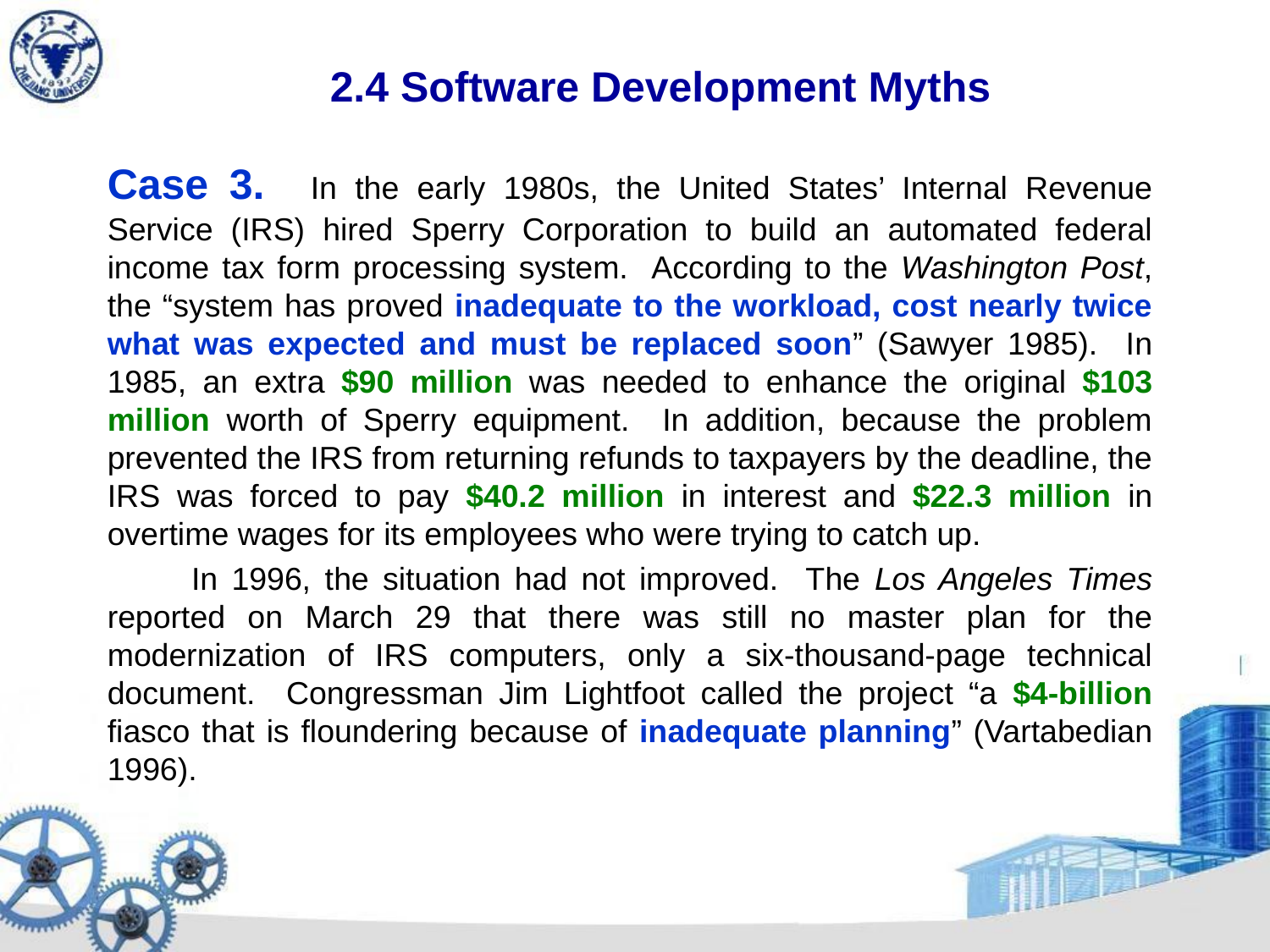

# 2.4 Software Development Myths
Case 3.  In the early 1980s, the United States’ Internal Revenue Service (IRS) hired Sperry Corporation to build an automated federal income tax form processing system.  According to the Washington Post, the “system has proved inadequate to the workload, cost nearly twice what was expected and must be replaced soon” (Sawyer 1985).  In 1985, an extra $90 million was needed to enhance the original $103 million worth of Sperry equipment.  In addition, because the problem prevented the IRS from returning refunds to taxpayers by the deadline, the IRS was forced to pay $40.2 million in interest and $22.3 million in overtime wages for its employees who were trying to catch up.
      In 1996, the situation had not improved.  The Los Angeles Times reported on March 29 that there was still no master plan for the modernization of IRS computers, only a six-thousand-page technical document.  Congressman Jim Lightfoot called the project “a $4-billion fiasco that is floundering because of inadequate planning” (Vartabedian 1996).